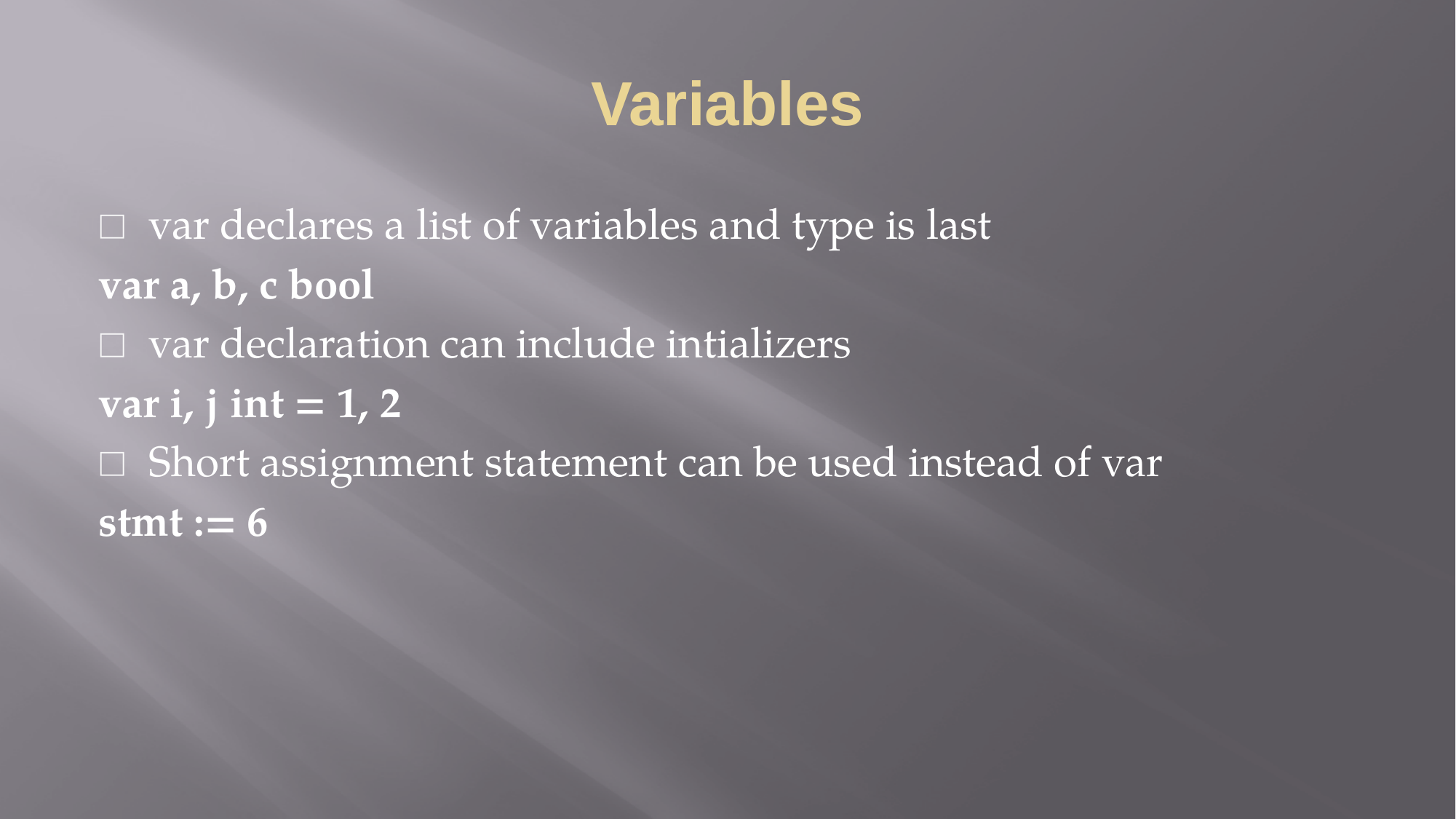

# Variables
var declares a list of variables and type is last
var a, b, c bool
var declaration can include intializers
var i, j int = 1, 2
Short assignment statement can be used instead of var
stmt := 6